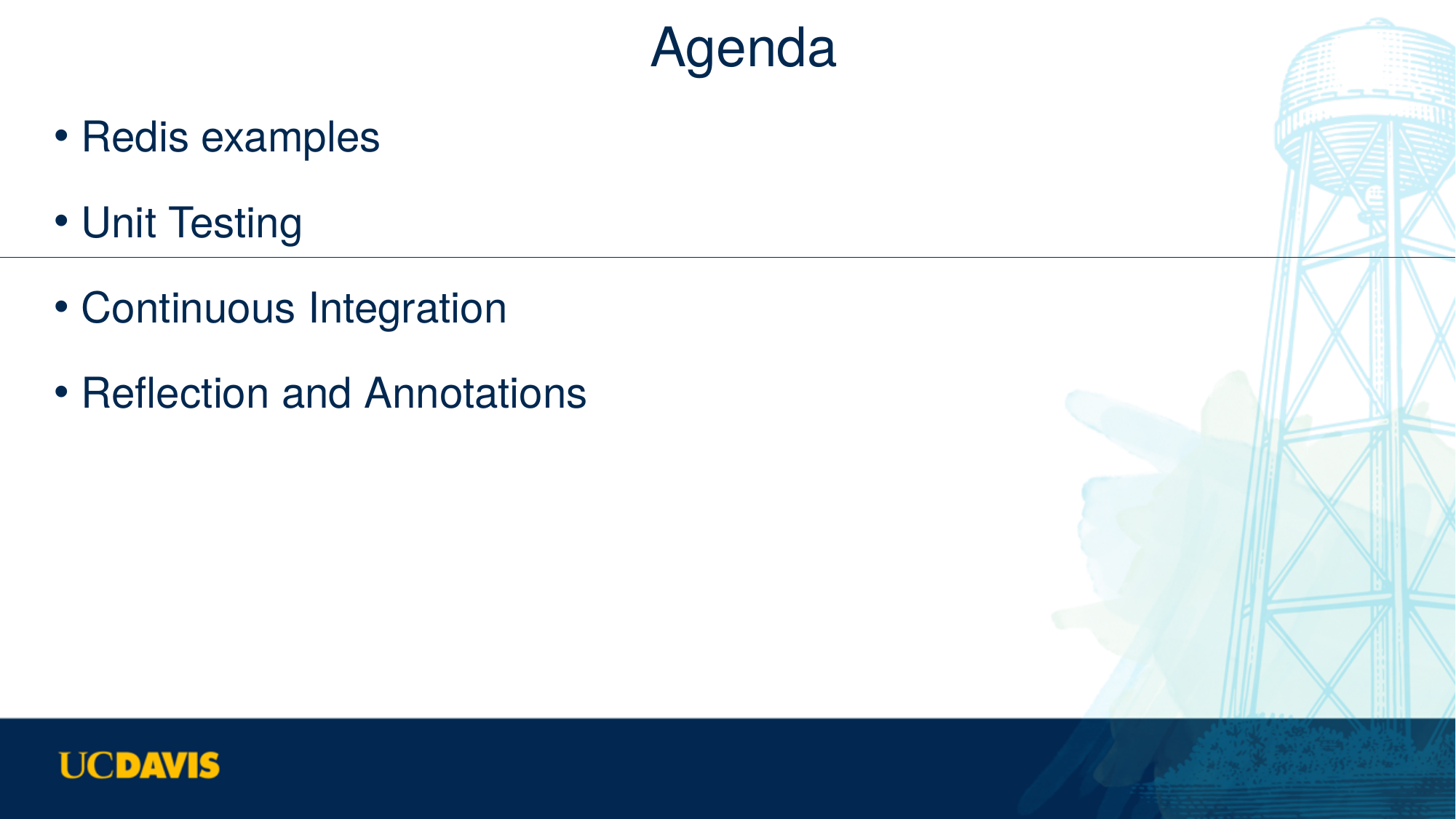

# Agenda
Redis examples
Unit Testing
Continuous Integration
Reflection and Annotations